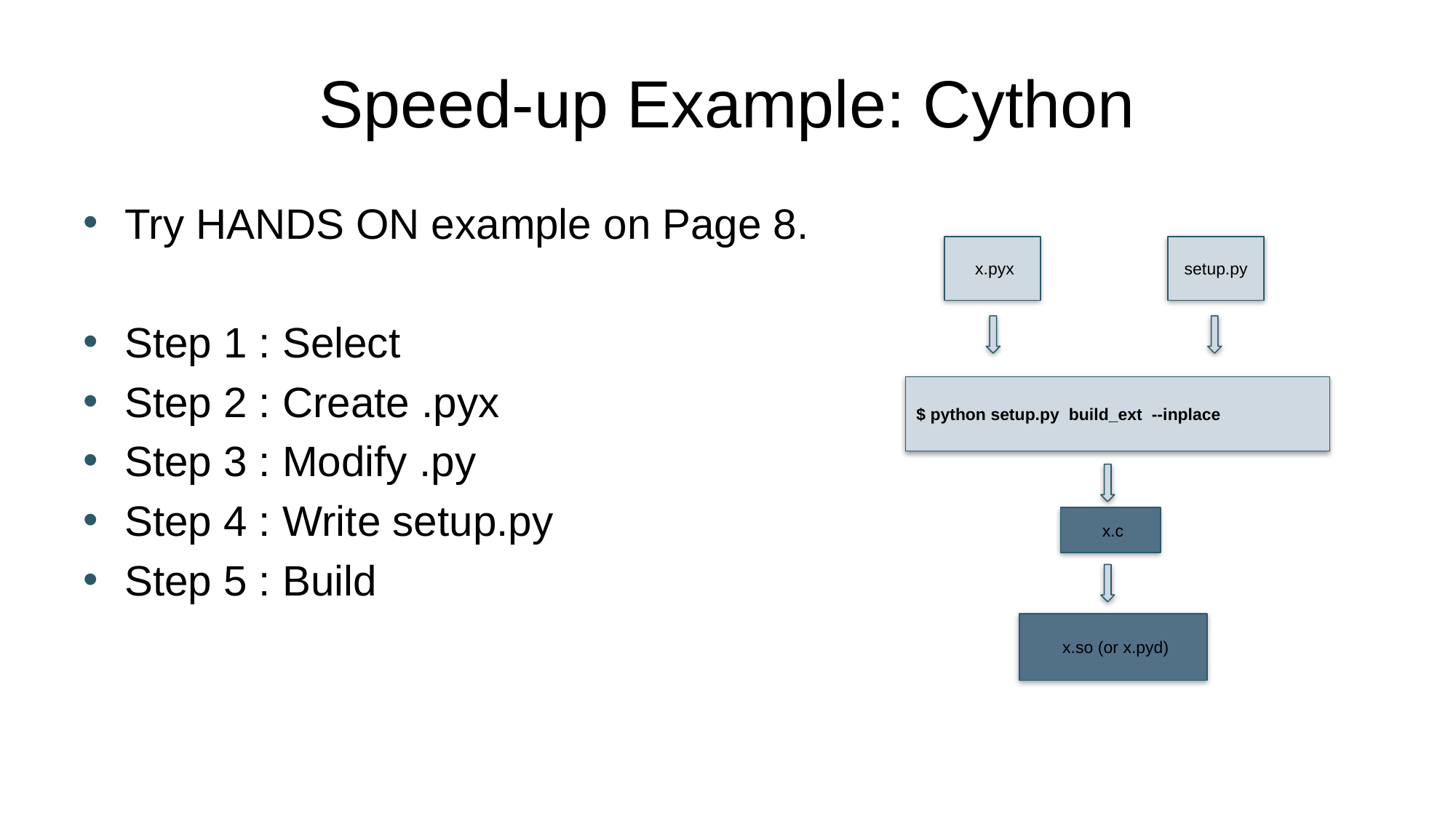

# Speed-up Example: Cython
Try HANDS ON example on Page 8.

Step 1 : Select
Step 2 : Create .pyx
Step 3 : Modify .py
Step 4 : Write setup.py
Step 5 : Build
setup.py
 x.pyx

$ python setup.py  build_ext  --inplace

 x.c

 x.so (or x.pyd)